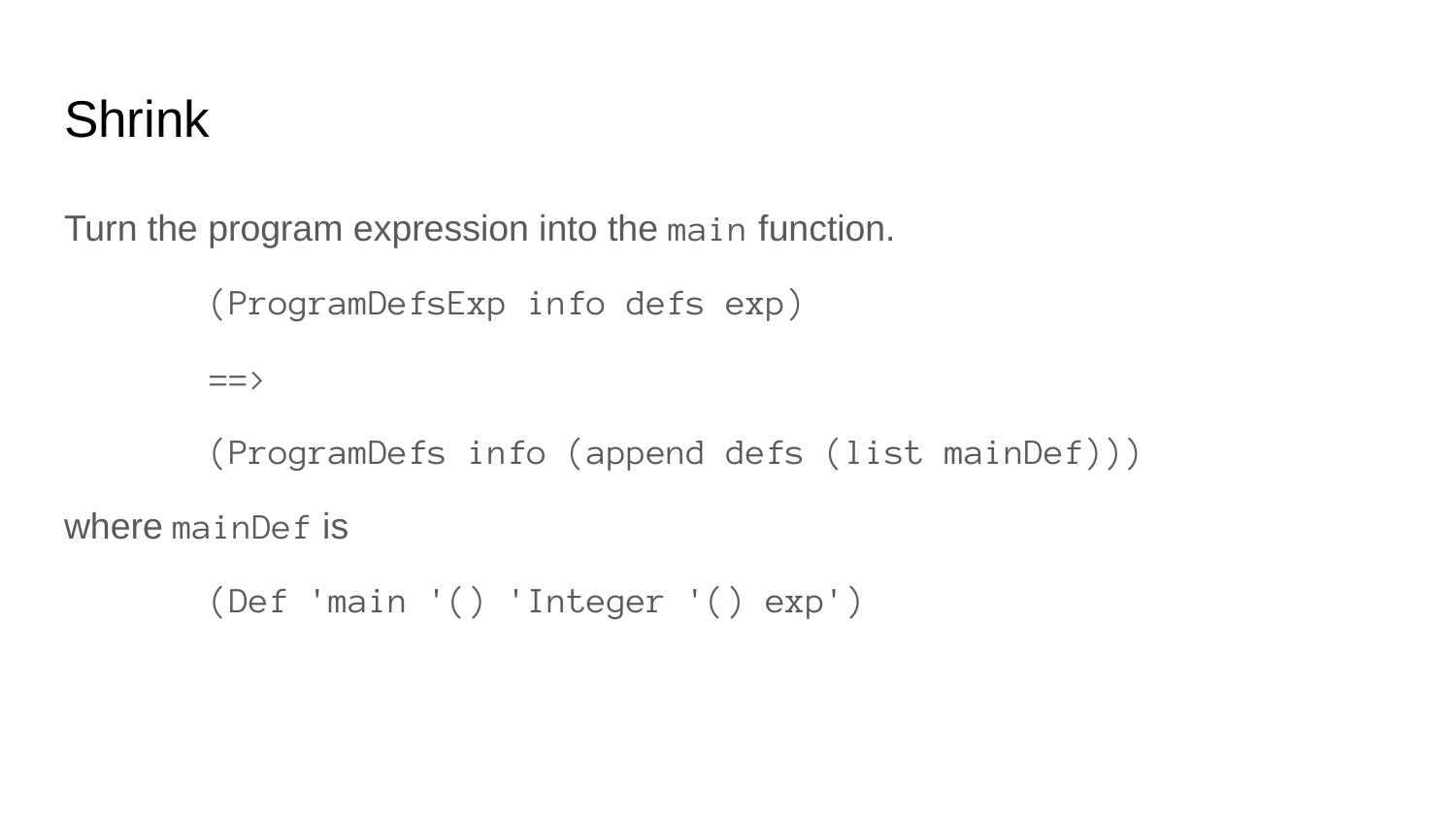

# Shrink
Turn the program expression into the main function.
	(ProgramDefsExp info defs exp)
	==>
	(ProgramDefs info (append defs (list mainDef)))
where mainDef is
	(Def 'main '() 'Integer '() exp')